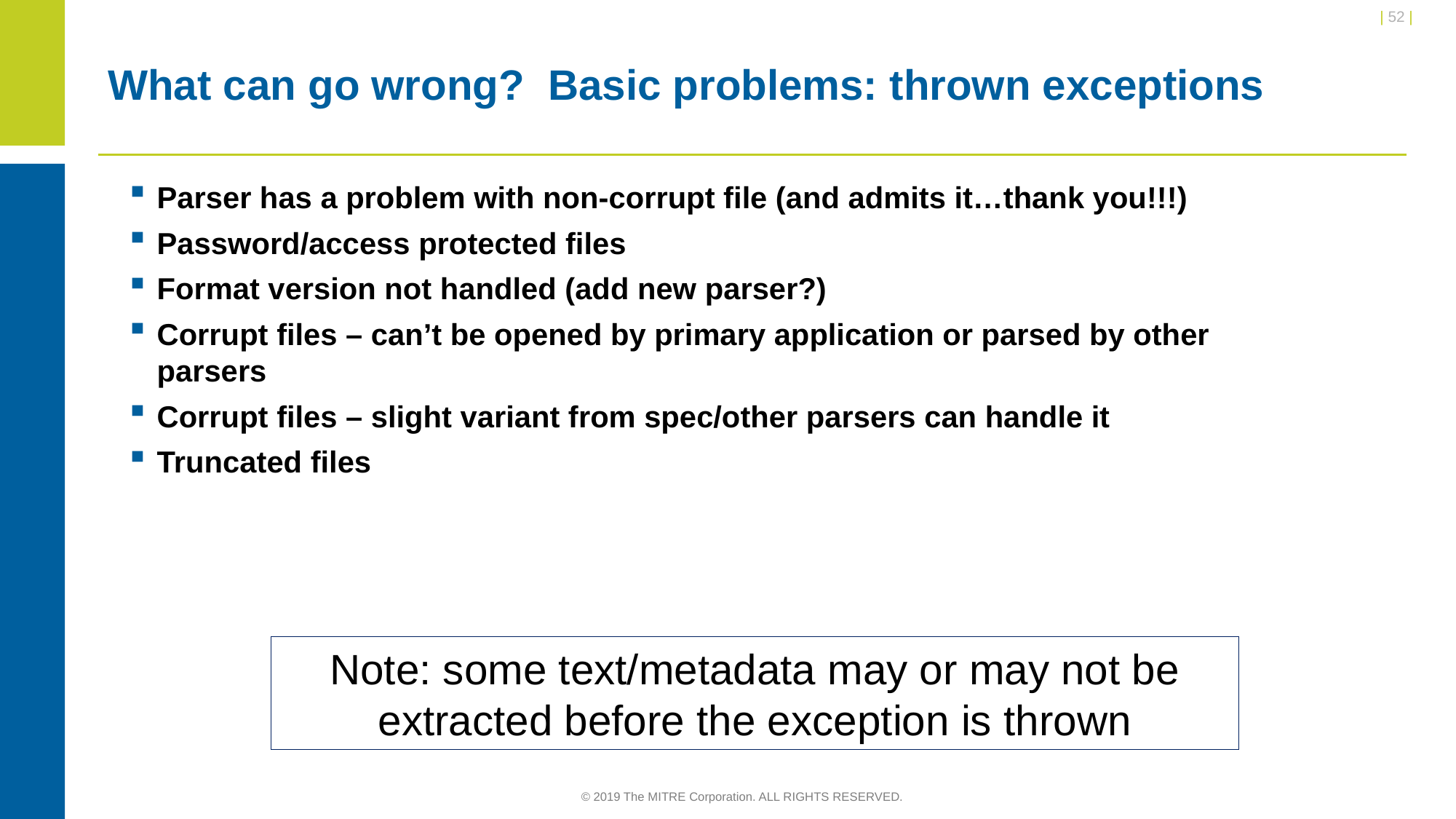

| 52 |
# What can go wrong?  Basic problems: thrown exceptions
Parser has a problem with non-corrupt file (and admits it…thank you!!!)
Password/access protected files
Format version not handled (add new parser?)
Corrupt files – can’t be opened by primary application or parsed by other parsers
Corrupt files – slight variant from spec/other parsers can handle it
Truncated files

Note: some text/metadata may or may not be extracted before the exception is thrown